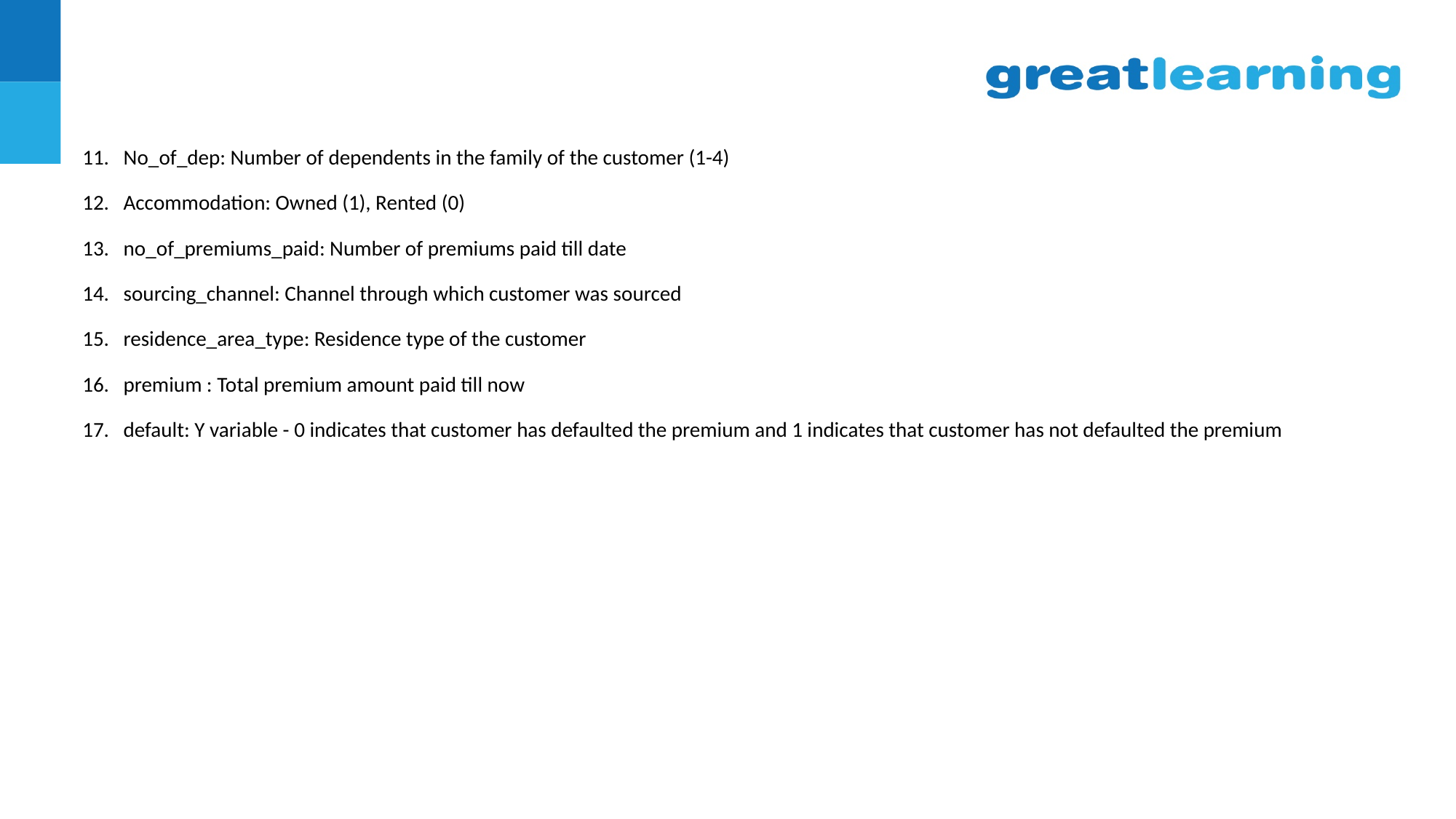

No_of_dep: Number of dependents in the family of the customer (1-4)
Accommodation: Owned (1), Rented (0)
no_of_premiums_paid: Number of premiums paid till date
sourcing_channel: Channel through which customer was sourced
residence_area_type: Residence type of the customer
premium : Total premium amount paid till now
default: Y variable - 0 indicates that customer has defaulted the premium and 1 indicates that customer has not defaulted the premium